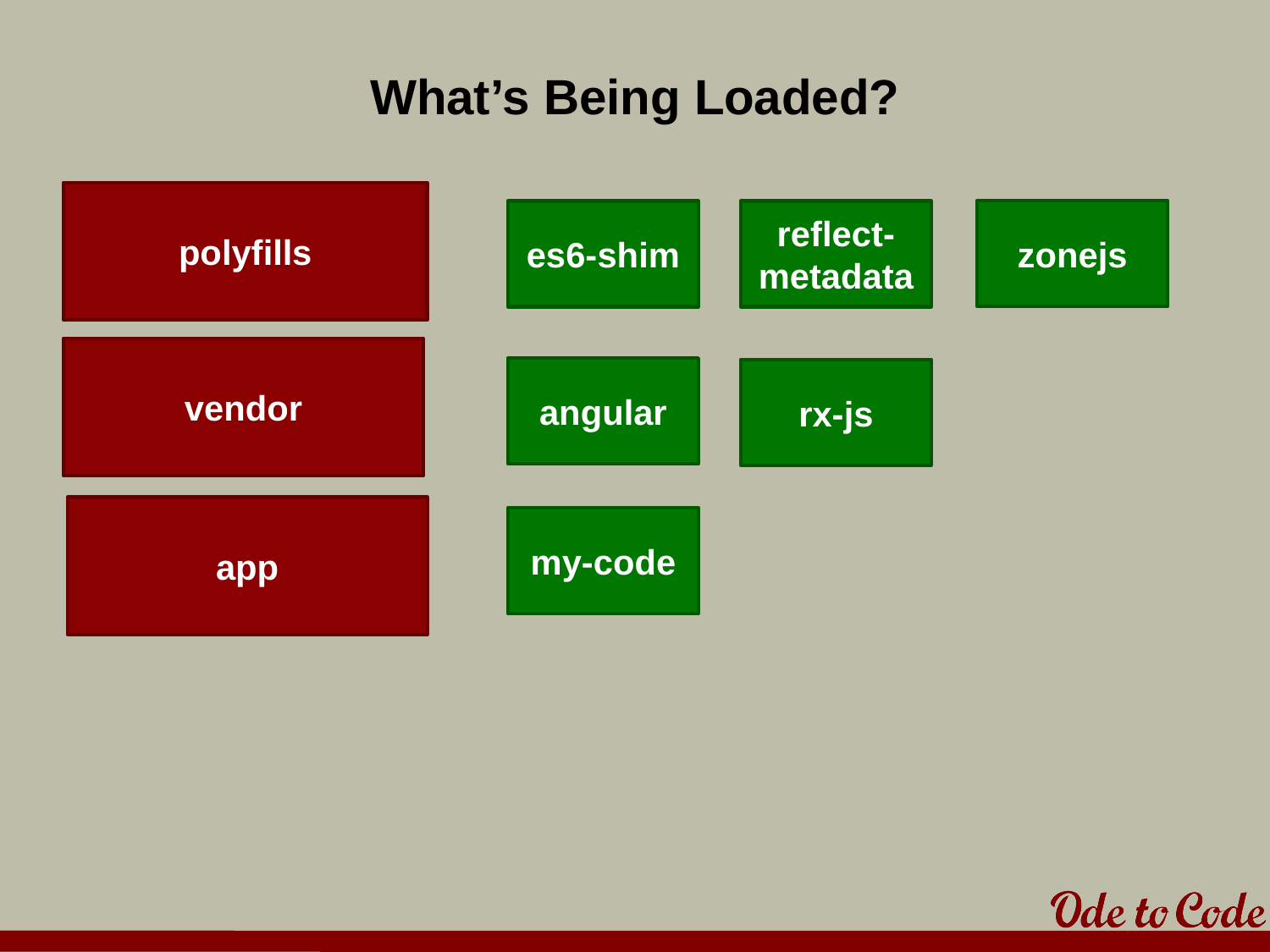

# What’s Being Loaded?
polyfills
zonejs

es6-shim
reflect-
metadata
vendor
angular
rx-js
app
my-code